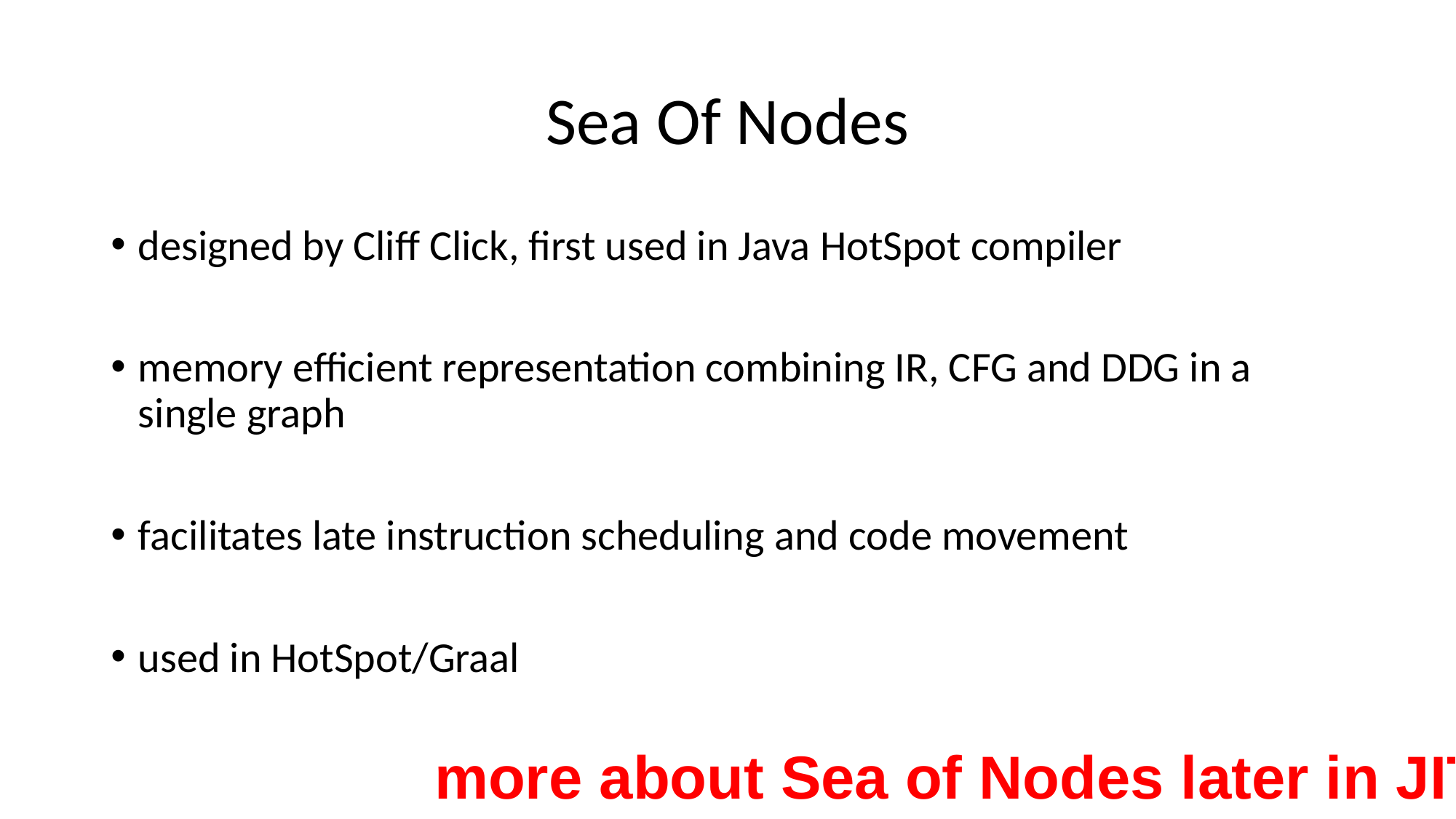

# Sea Of Nodes
designed by Cliff Click, first used in Java HotSpot compiler

memory efficient representation combining IR, CFG and DDG in a single graph

facilitates late instruction scheduling and code movement

used in HotSpot/Graal

more about Sea of Nodes later in JITs